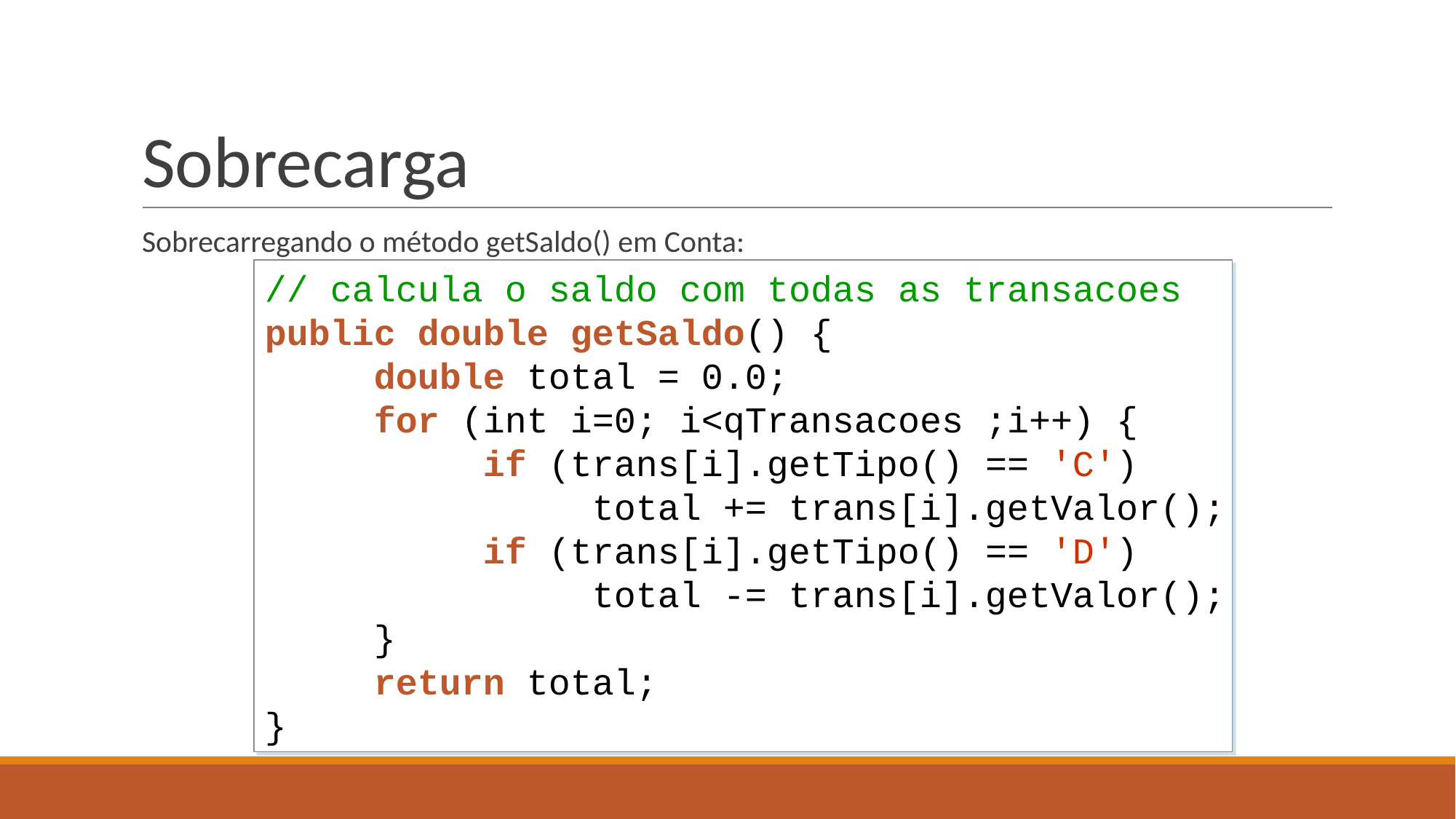

# Sobrecarga
Sobrecarregando o método getSaldo() em Conta:
// calcula o saldo com todas as transacoes public double getSaldo() {
	double total = 0.0;
	for (int i=0; i<qTransacoes ;i++) {
		if (trans[i].getTipo() == 'C')
			total += trans[i].getValor();
		if (trans[i].getTipo() == 'D')
			total -= trans[i].getValor();
	}
	return total;
}